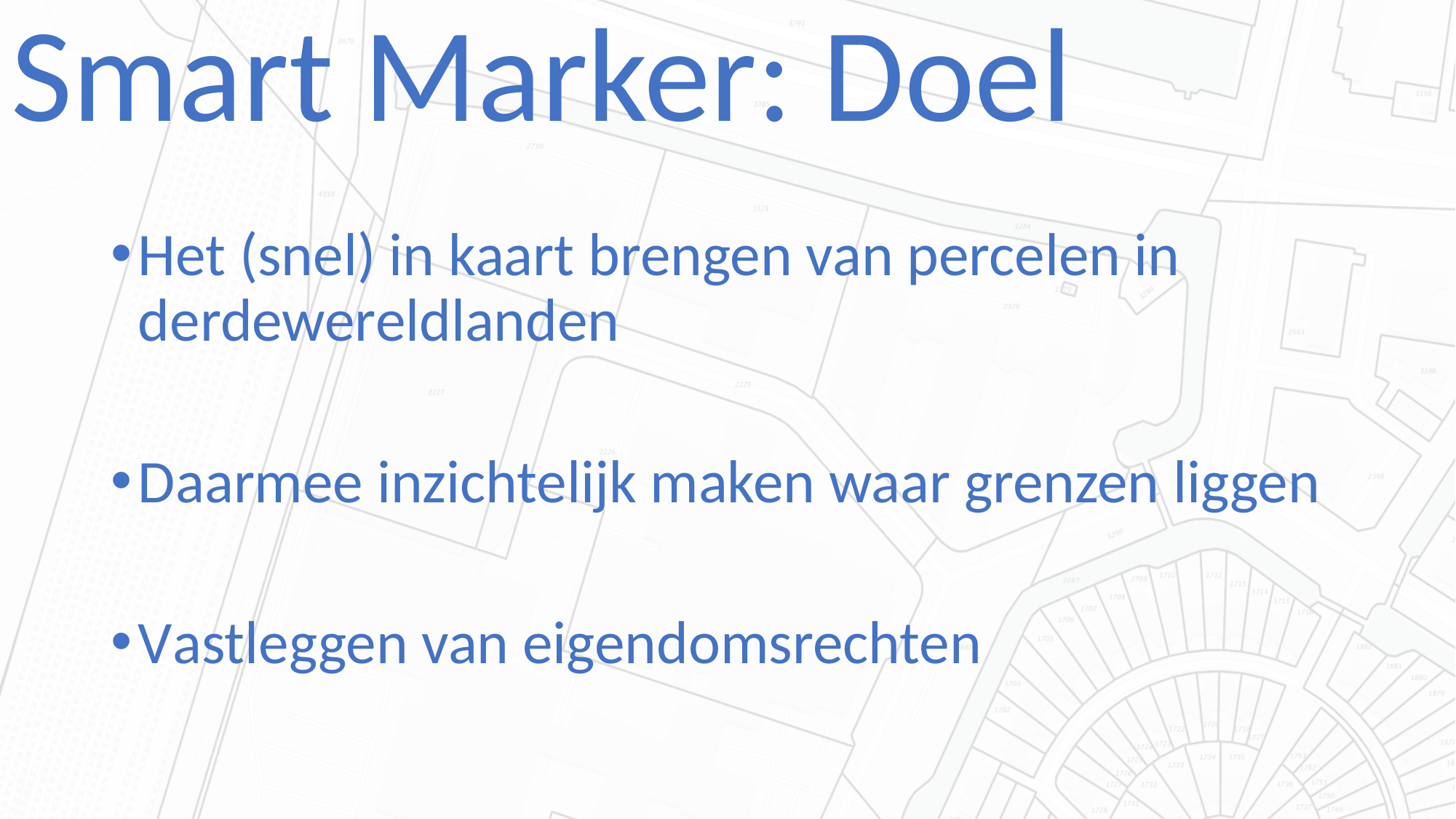

# Smart Marker: Doel
Het (snel) in kaart brengen van percelen in derdewereldlanden

Daarmee inzichtelijk maken waar grenzen liggen

Vastleggen van eigendomsrechten